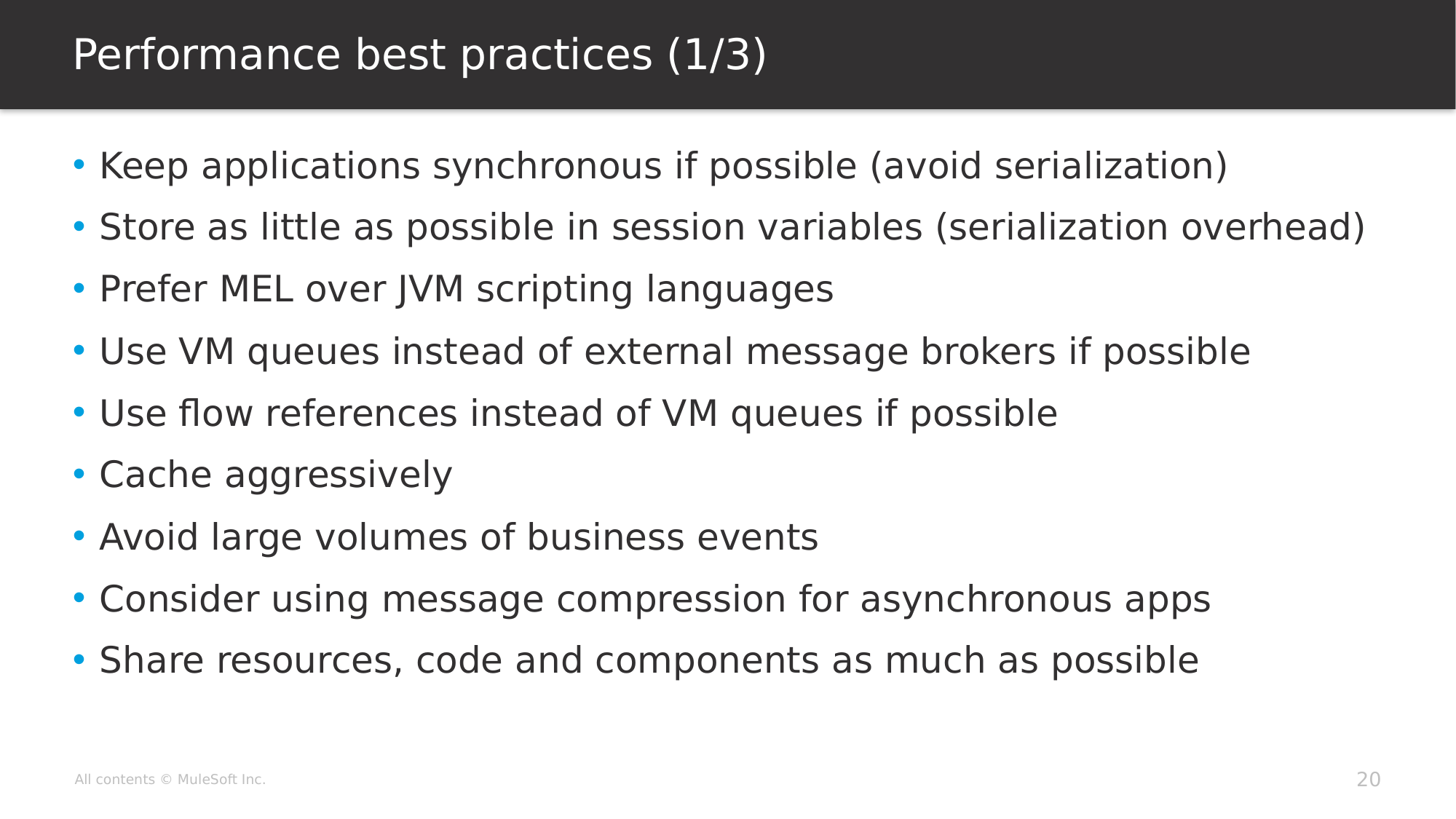

# Performance best practices (1/3)
Keep applications synchronous if possible (avoid serialization)
Store as little as possible in session variables (serialization overhead)
Prefer MEL over JVM scripting languages
Use VM queues instead of external message brokers if possible
Use flow references instead of VM queues if possible
Cache aggressively
Avoid large volumes of business events
Consider using message compression for asynchronous apps
Share resources, code and components as much as possible
20